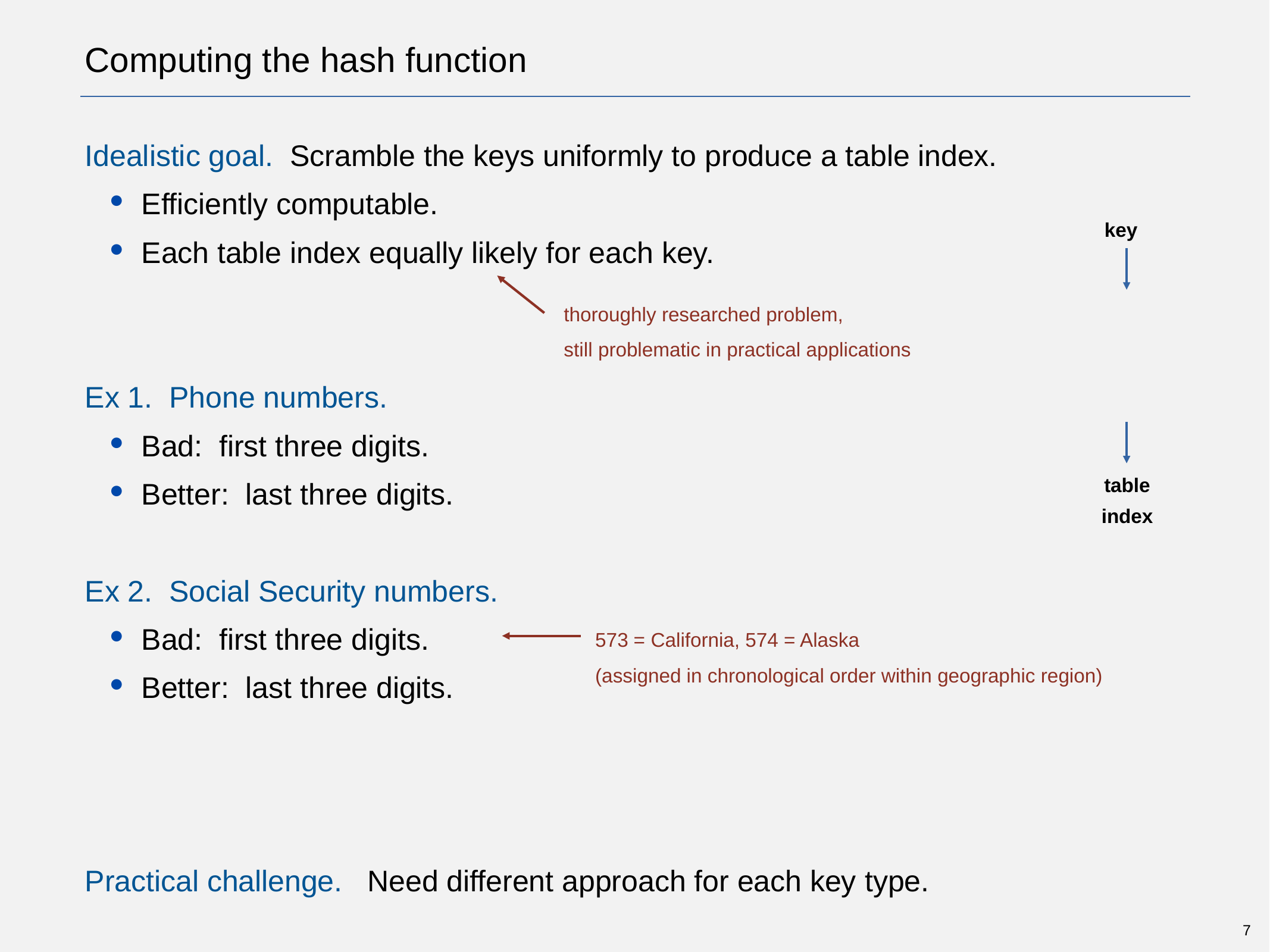

# Computing the hash function
Idealistic goal.  Scramble the keys uniformly to produce a table index.
Efficiently computable.
Each table index equally likely for each key.
Ex 1.  Phone numbers.
Bad:  first three digits.
Better:  last three digits.
Ex 2.  Social Security numbers.
Bad:  first three digits.
Better:  last three digits.
Practical challenge.   Need different approach for each key type.
key

thoroughly researched problem,
still problematic in practical applications

table
index
573 = California, 574 = Alaska
(assigned in chronological order within geographic region)

7